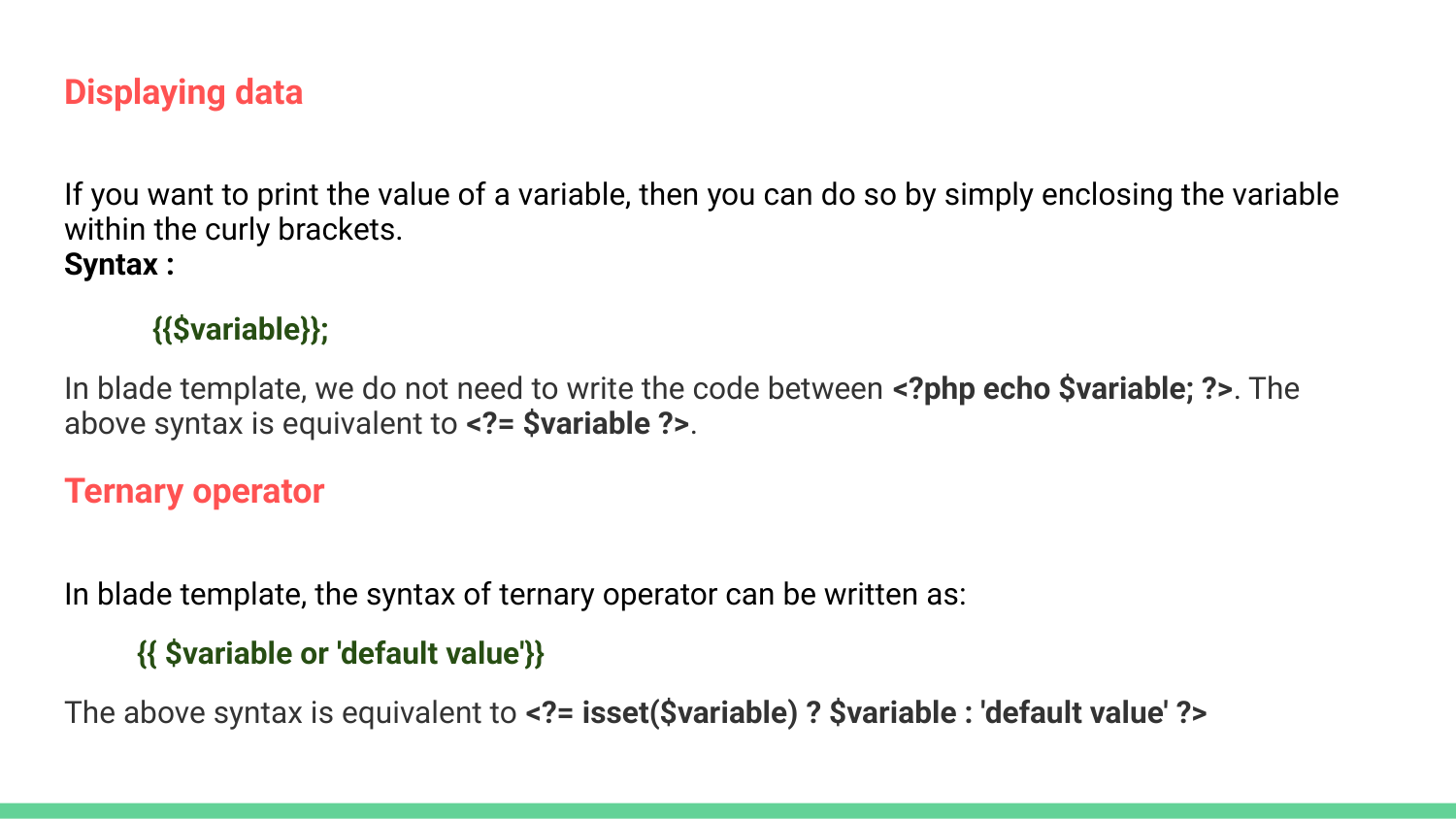

Displaying data
If you want to print the value of a variable, then you can do so by simply enclosing the variable within the curly brackets.
Syntax :
  {{$variable}};
In blade template, we do not need to write the code between <?php echo $variable; ?>. The above syntax is equivalent to <?= $variable ?>.
Ternary operator
In blade template, the syntax of ternary operator can be written as:
{{ $variable or 'default value'}}
The above syntax is equivalent to <?= isset($variable) ? $variable : 'default value' ?>